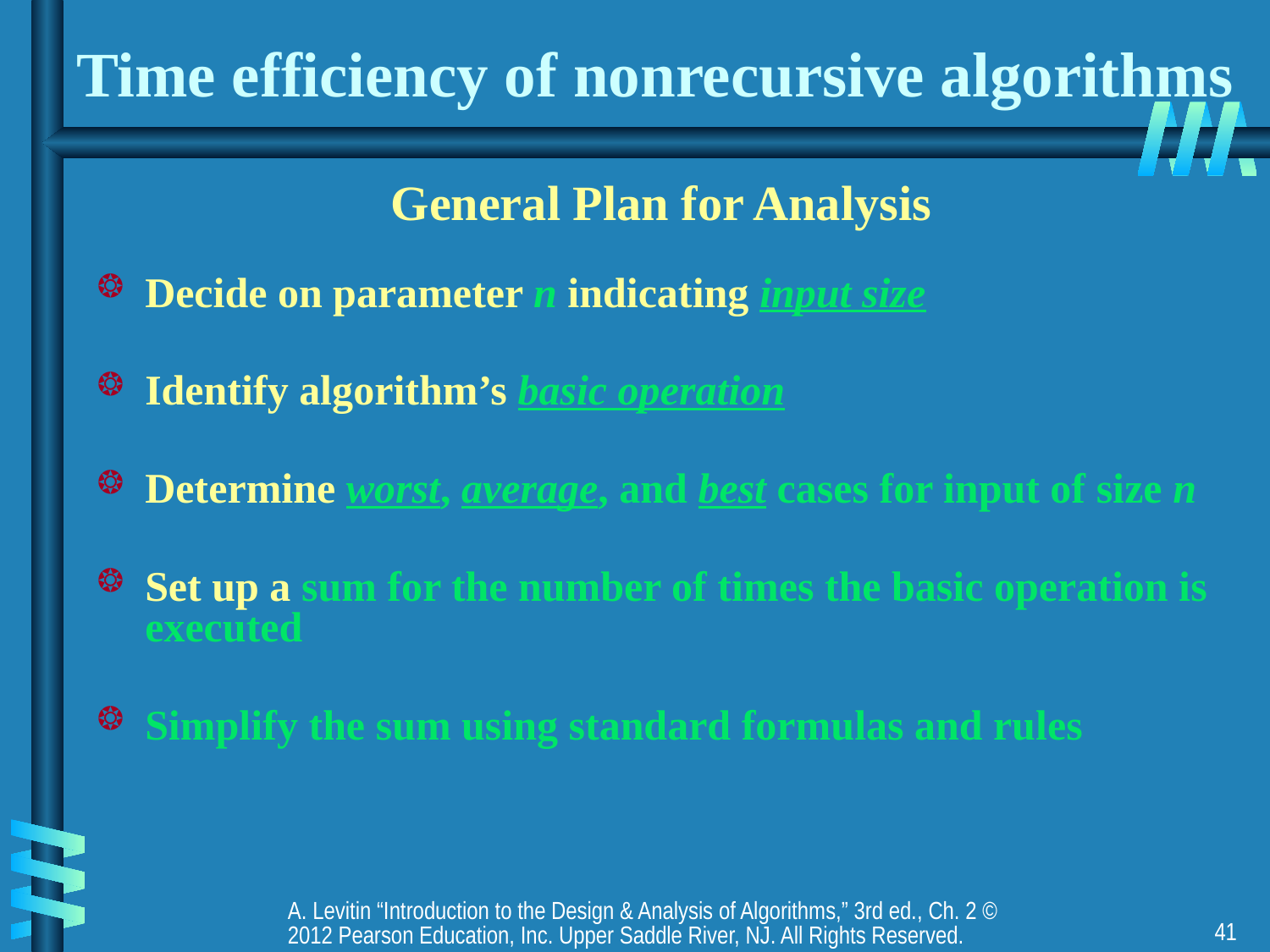

# Time efficiency of nonrecursive algorithms
General Plan for Analysis

Decide on parameter n indicating input size

Identify algorithm’s basic operation

Determine worst, average, and best cases for input of size n

Set up a sum for the number of times the basic operation is executed

Simplify the sum using standard formulas and rules

A. Levitin “Introduction to the Design & Analysis of Algorithms,” 3rd ed., Ch. 2 ©2012 Pearson Education, Inc. Upper Saddle River, NJ. All Rights Reserved.
41